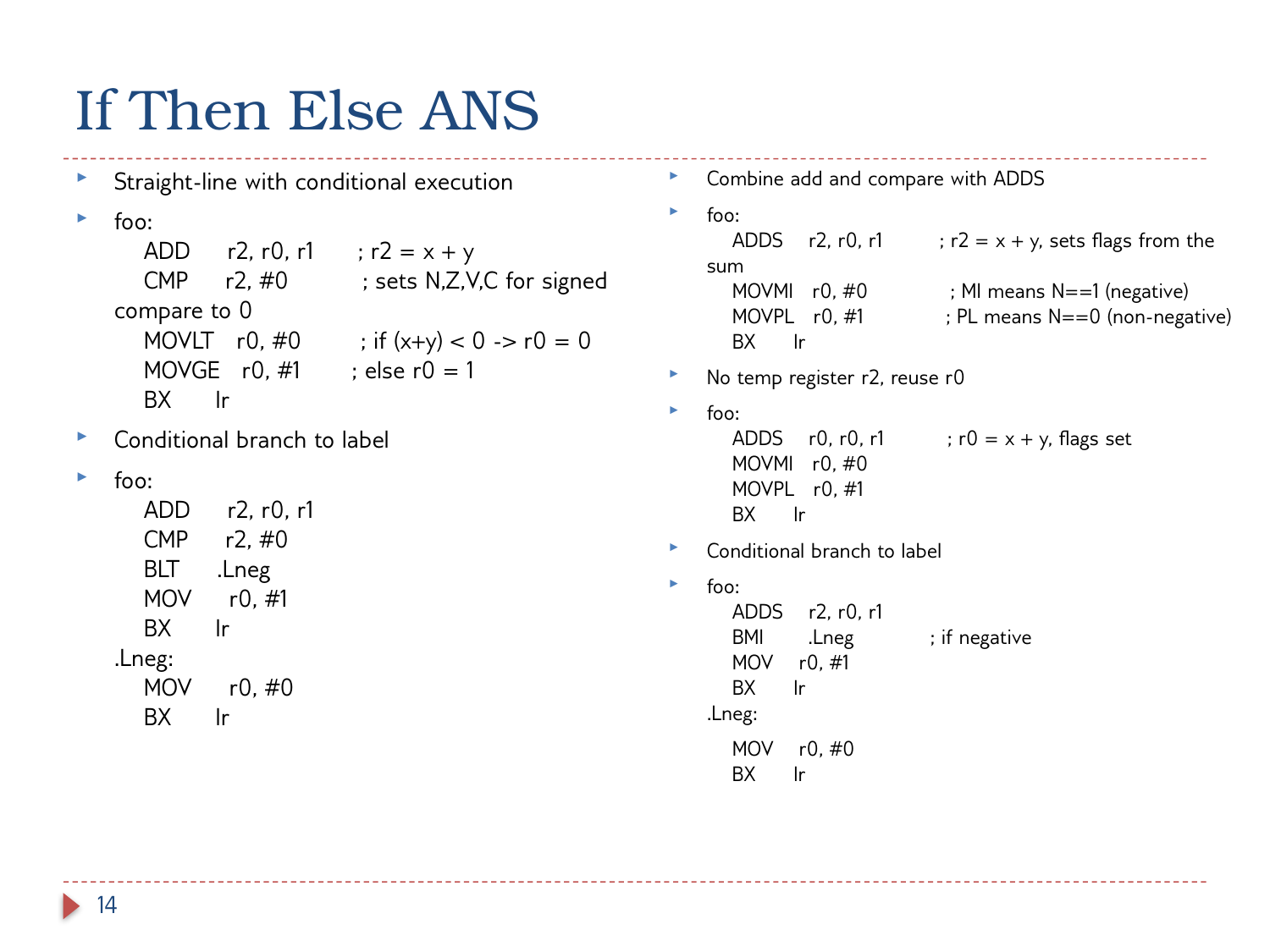

# If Then Else ANS
Straight-line with conditional execution
foo:
    ADD     r2, r0, r1      ; r2 = x + y
    CMP     r2, #0          ; sets N,Z,V,C for signed compare to 0
    MOVLT   r0, #0        ; if (x+y) < 0 -> r0 = 0
    MOVGE   r0, #1       ; else r0 = 1
    BX      lr
Conditional branch to label
foo:
    ADD     r2, r0, r1
    CMP     r2, #0
    BLT     .Lneg
    MOV     r0, #1
    BX      lr
.Lneg:
    MOV     r0, #0
    BX      lr
Combine add and compare with ADDS
foo:
    ADDS    r2, r0, r1         ; r2 = x + y, sets flags from the sum
    MOVMI   r0, #0             ; MI means N==1 (negative)
    MOVPL   r0, #1             ; PL means N==0 (non-negative)
    BX      lr
No temp register r2, reuse r0
foo:
    ADDS    r0, r0, r1          ; r0 = x + y, flags set
    MOVMI   r0, #0
    MOVPL   r0, #1
    BX      lr
Conditional branch to label
foo:
    ADDS    r2, r0, r1
    BMI       .Lneg            ; if negative
    MOV    r0, #1
    BX      lr
.Lneg:
          MOV    r0, #0
          BX      lr
14